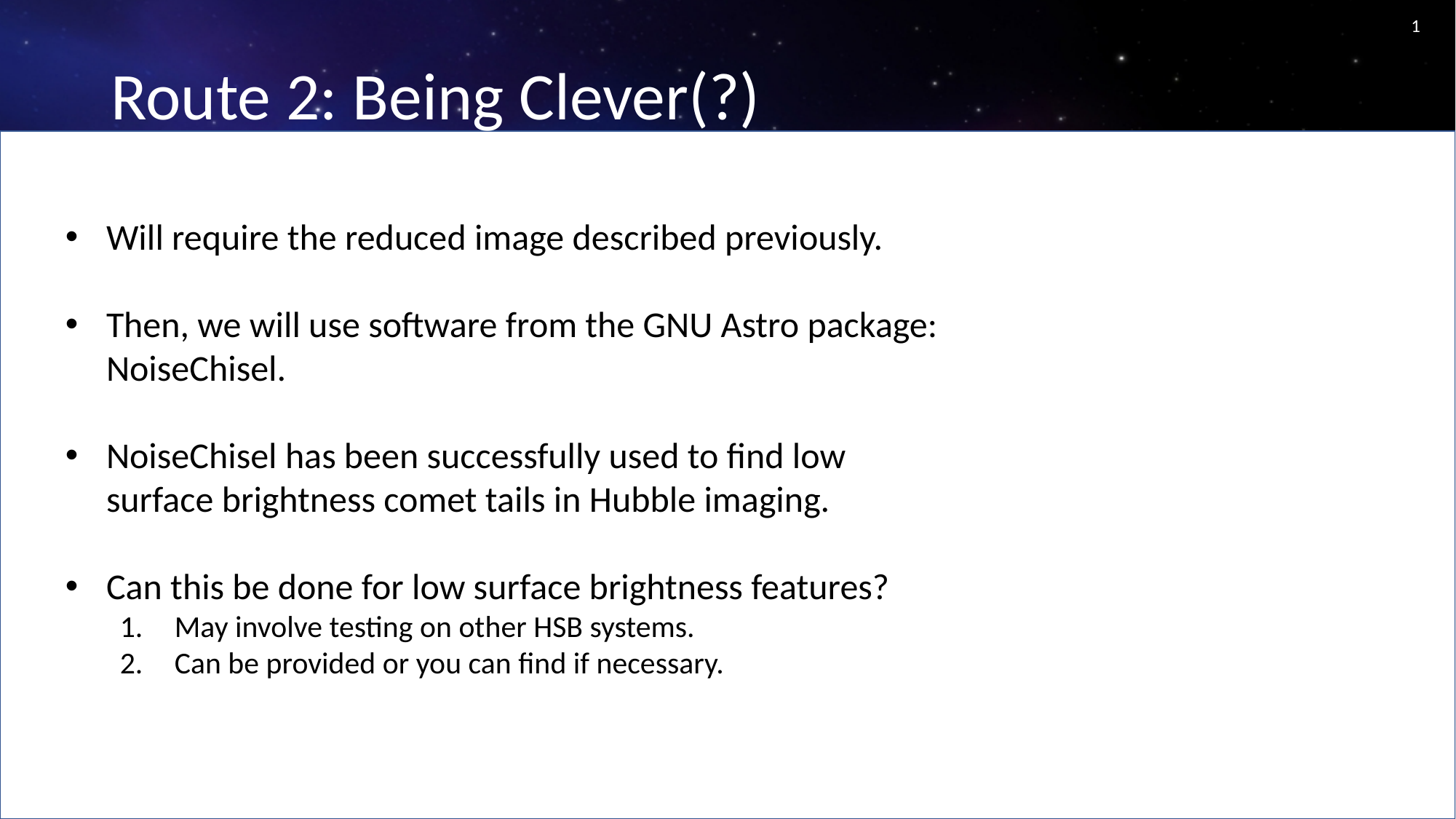

11
# Route 2: Being Clever(?)

Will require the reduced image described previously.

Then, we will use software from the GNU Astro package: NoiseChisel.

NoiseChisel has been successfully used to find low surface brightness comet tails in Hubble imaging.

Can this be done for low surface brightness features?
May involve testing on other HSB systems.
Can be provided or you can find if necessary.